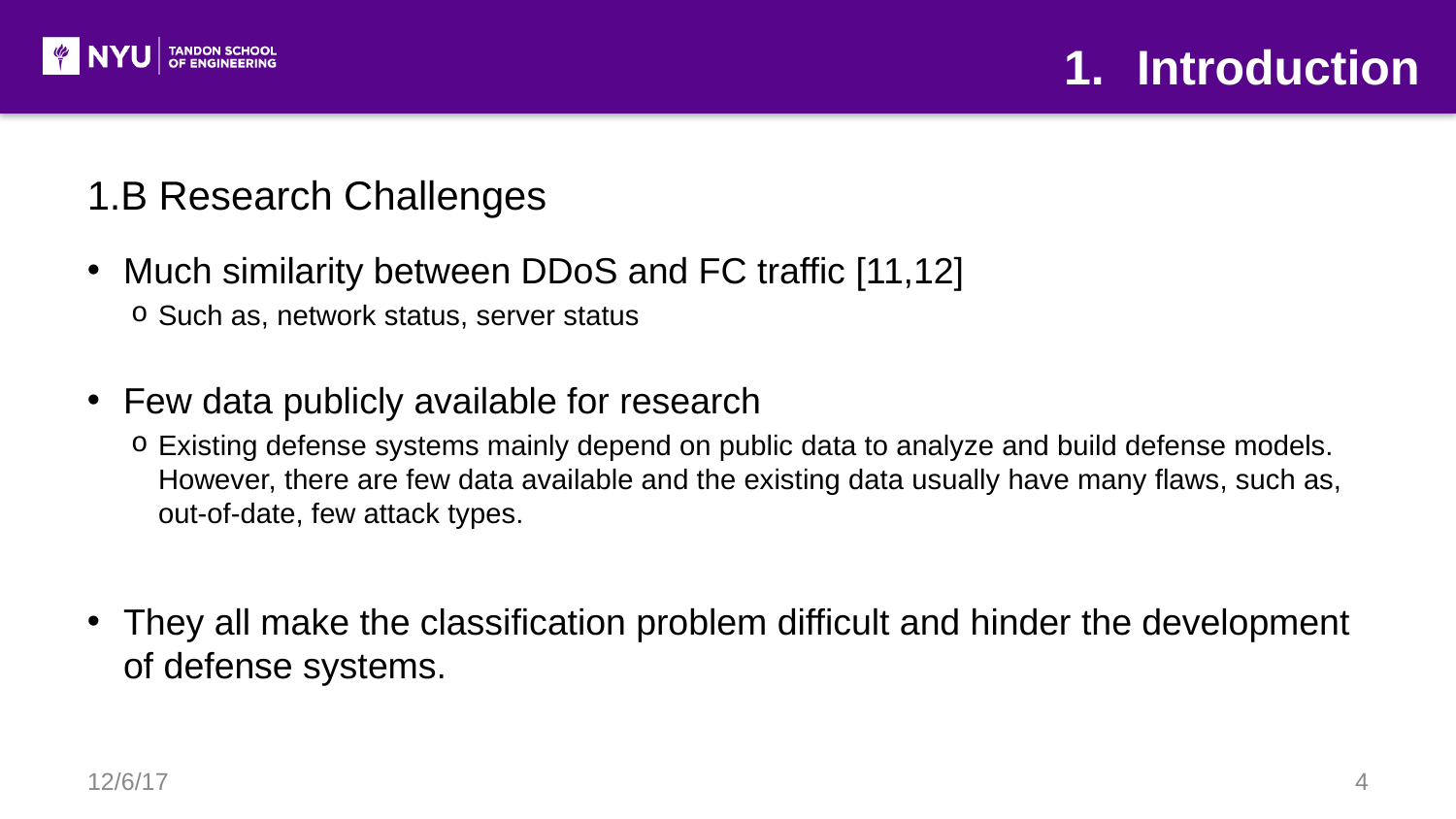

Introduction

1.B Research Challenges
Much similarity between DDoS and FC traffic [11,12]
Such as, network status, server status

Few data publicly available for research
Existing defense systems mainly depend on public data to analyze and build defense models. However, there are few data available and the existing data usually have many flaws, such as, out-of-date, few attack types.

They all make the classification problem difficult and hinder the development of defense systems.

12/6/17
4